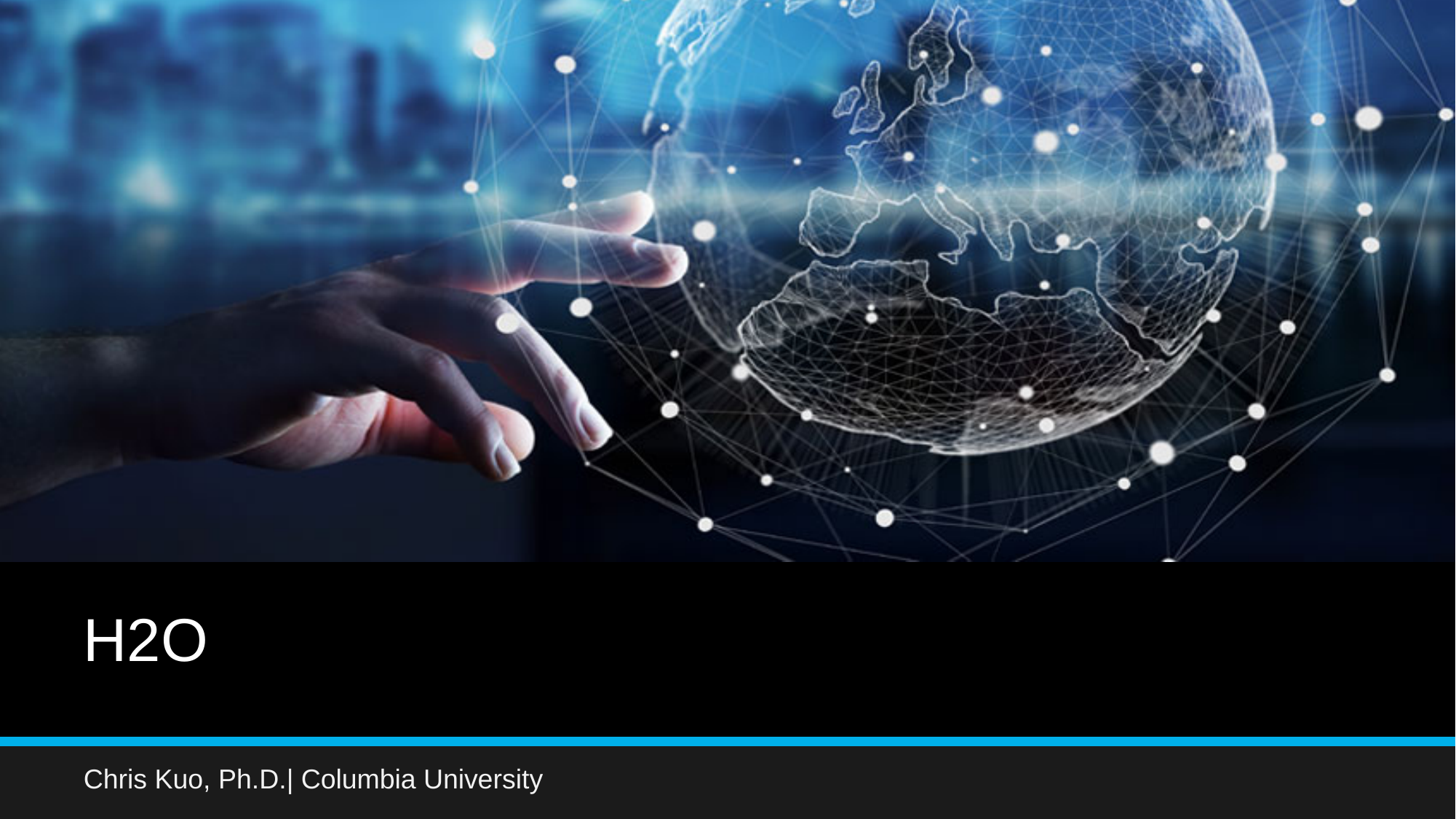

# H2O
Chris Kuo, Ph.D.| Columbia University